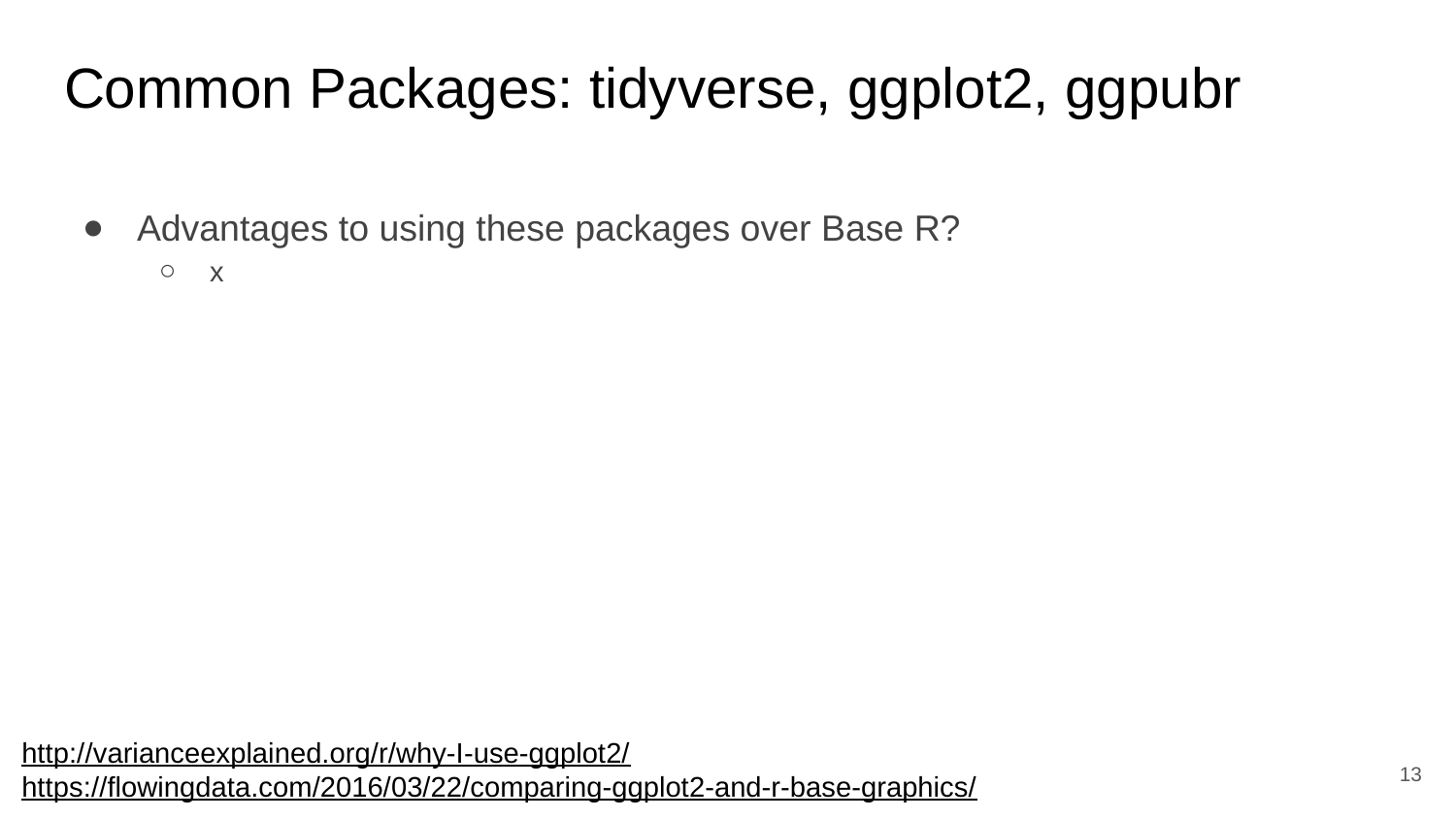

# Common Packages: tidyverse, ggplot2, ggpubr
Advantages to using these packages over Base R?
x
http://varianceexplained.org/r/why-I-use-ggplot2/
https://flowingdata.com/2016/03/22/comparing-ggplot2-and-r-base-graphics/
13